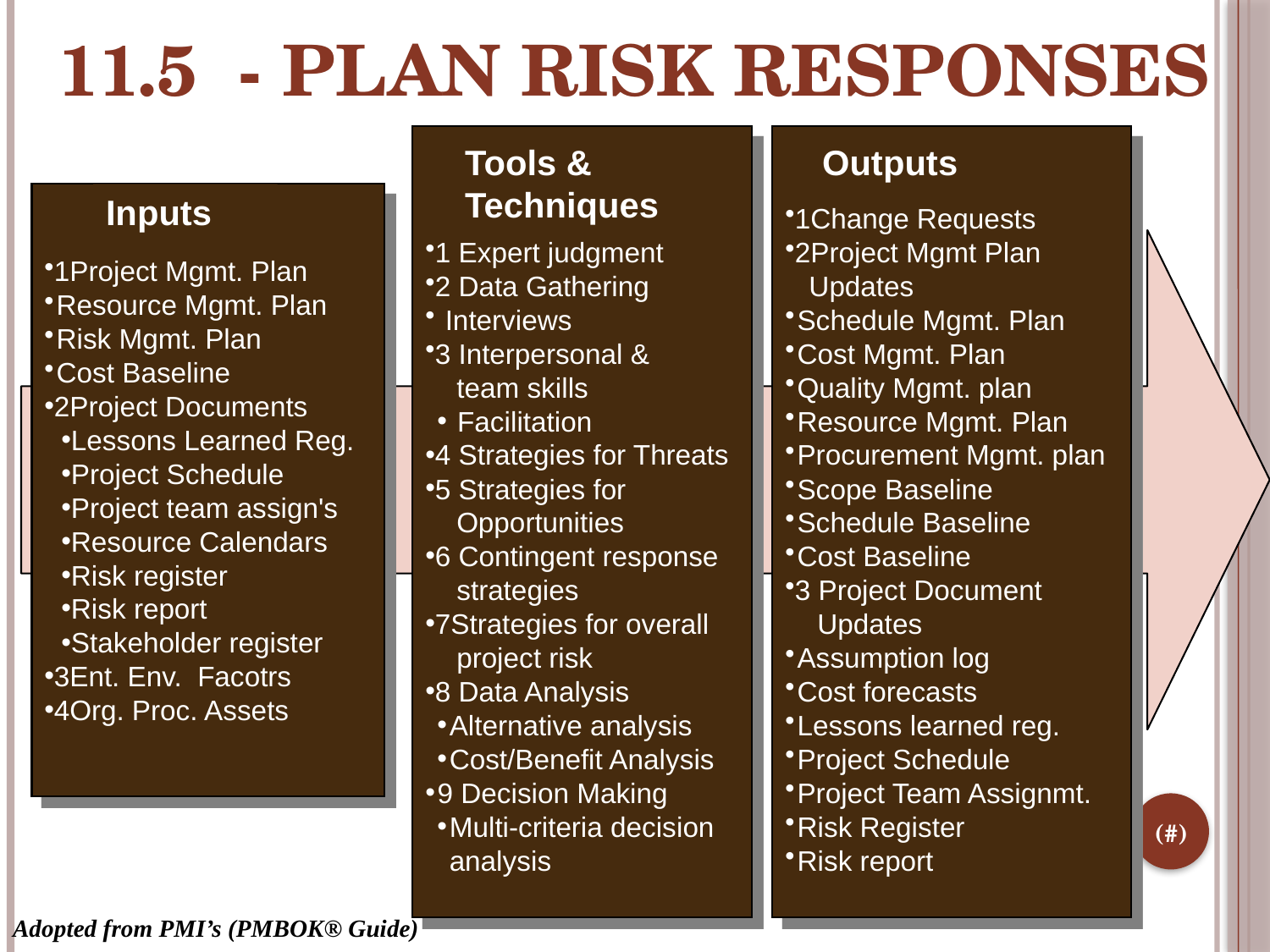

# 11.5  - Plan Risk Responses

1 Expert judgment
2 Data Gathering
 Interviews
3 Interpersonal &
    team skills
 Facilitation
4 Strategies for Threats
5 Strategies for
    Opportunities
6 Contingent response
    strategies
7Strategies for overall
    project risk
8 Data Analysis
Alternative analysis
Cost/Benefit Analysis
9 Decision Making
Multi-criteria decision analysis

1Change Requests
2Project Mgmt Plan 	 Updates
Schedule Mgmt. Plan
Cost Mgmt. Plan
Quality Mgmt. plan
Resource Mgmt. Plan
Procurement Mgmt. plan
Scope Baseline
Schedule Baseline
Cost Baseline
3 Project Document 	Updates
Assumption log
Cost forecasts
Lessons learned reg.
Project Schedule
Project Team Assignmt.
Risk Register
Risk report
Tools &
Techniques
Outputs

1Project Mgmt. Plan
Resource Mgmt. Plan
Risk Mgmt. Plan
Cost Baseline
2Project Documents
Lessons Learned Reg.
Project Schedule
Project team assign's
Resource Calendars
Risk register
Risk report
Stakeholder register
3Ent. Env.  Facotrs
4Org. Proc. Assets

Inputs

(#)

Adopted from PMI’s (PMBOK® Guide)